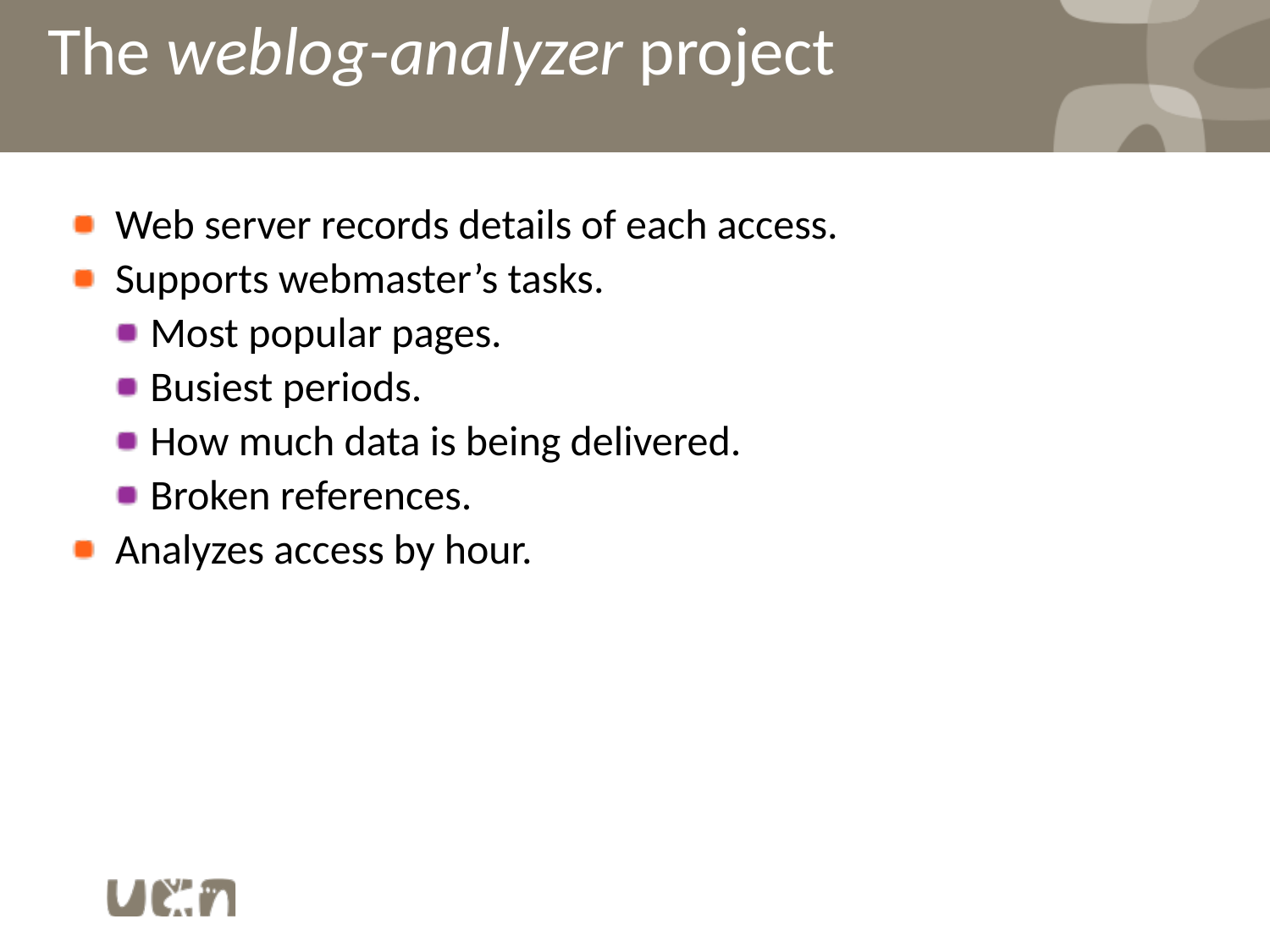

# The weblog-analyzer project
Web server records details of each access.
Supports webmaster’s tasks.
Most popular pages.
Busiest periods.
How much data is being delivered.
Broken references.
Analyzes access by hour.